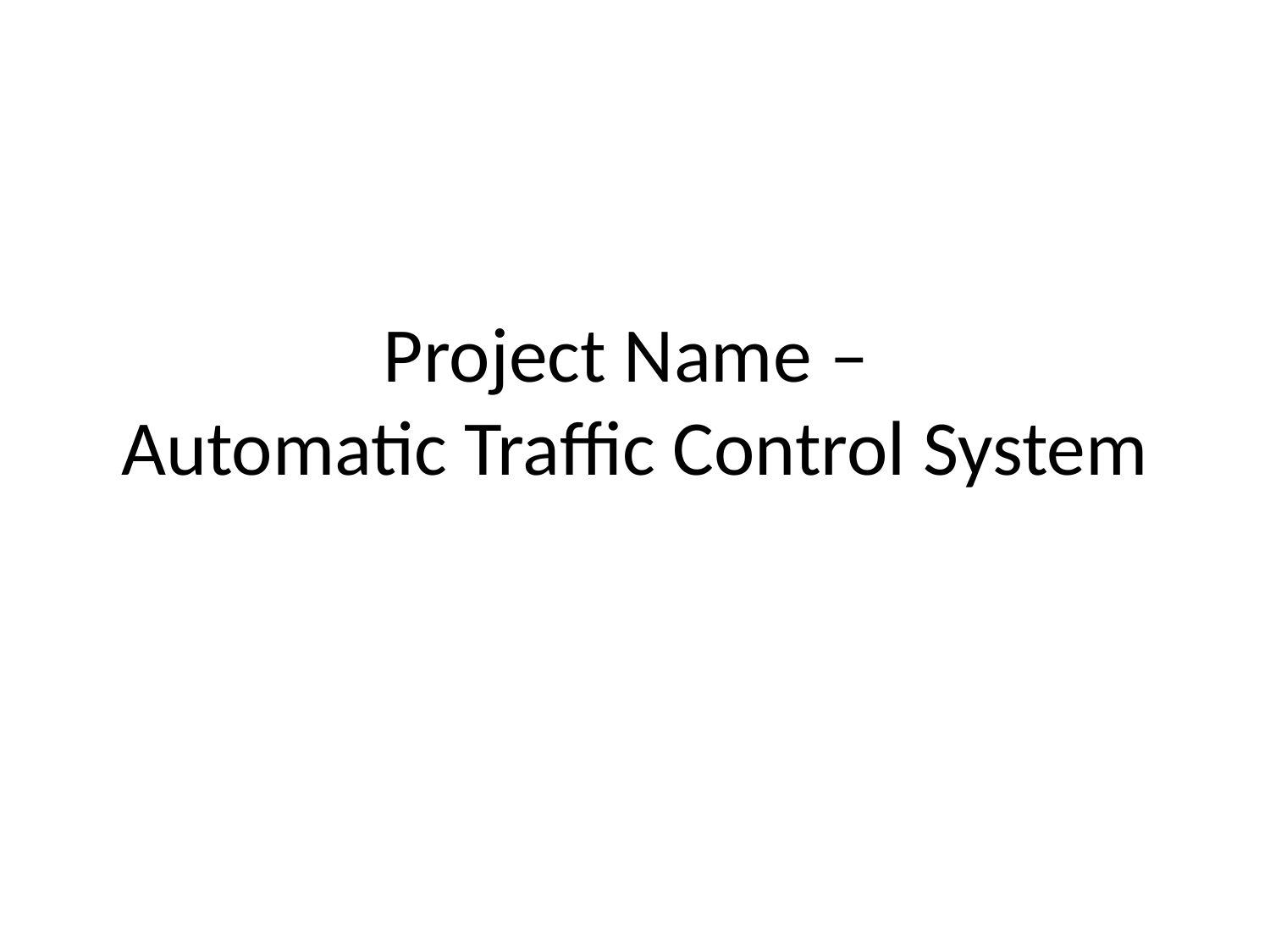

# Project Name – Automatic Traffic Control System